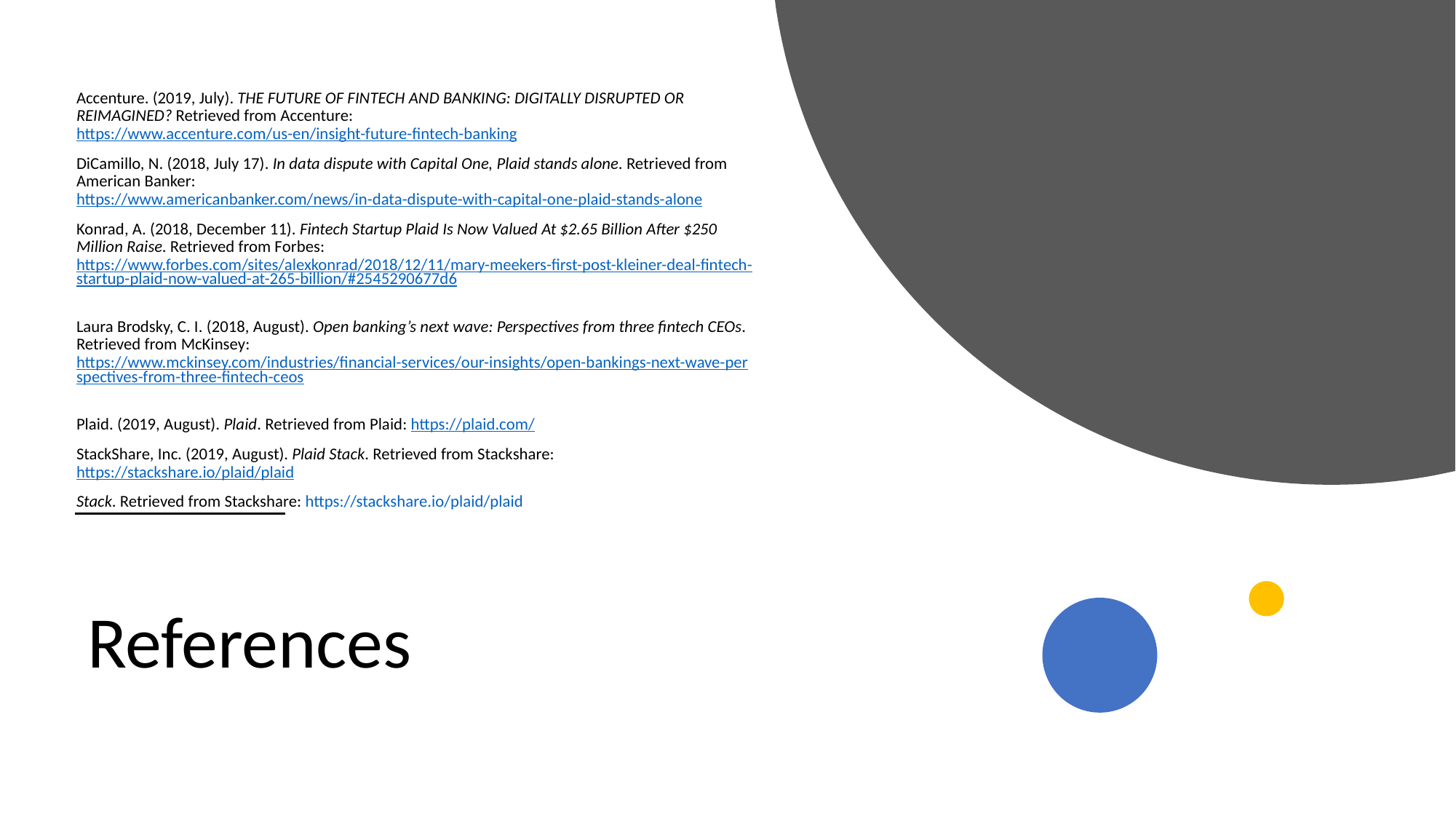

Accenture. (2019, July). THE FUTURE OF FINTECH AND BANKING: DIGITALLY DISRUPTED OR REIMAGINED? Retrieved from Accenture: https://www.accenture.com/us-en/insight-future-fintech-banking
DiCamillo, N. (2018, July 17). In data dispute with Capital One, Plaid stands alone. Retrieved from American Banker: https://www.americanbanker.com/news/in-data-dispute-with-capital-one-plaid-stands-alone
Konrad, A. (2018, December 11). Fintech Startup Plaid Is Now Valued At $2.65 Billion After $250 Million Raise. Retrieved from Forbes: https://www.forbes.com/sites/alexkonrad/2018/12/11/mary-meekers-first-post-kleiner-deal-fintech-startup-plaid-now-valued-at-265-billion/#2545290677d6
Laura Brodsky, C. I. (2018, August). Open banking’s next wave: Perspectives from three fintech CEOs. Retrieved from McKinsey: https://www.mckinsey.com/industries/financial-services/our-insights/open-bankings-next-wave-perspectives-from-three-fintech-ceos
Plaid. (2019, August). Plaid. Retrieved from Plaid: https://plaid.com/
StackShare, Inc. (2019, August). Plaid Stack. Retrieved from Stackshare: https://stackshare.io/plaid/plaid
Stack. Retrieved from Stackshare: https://stackshare.io/plaid/plaid

# References